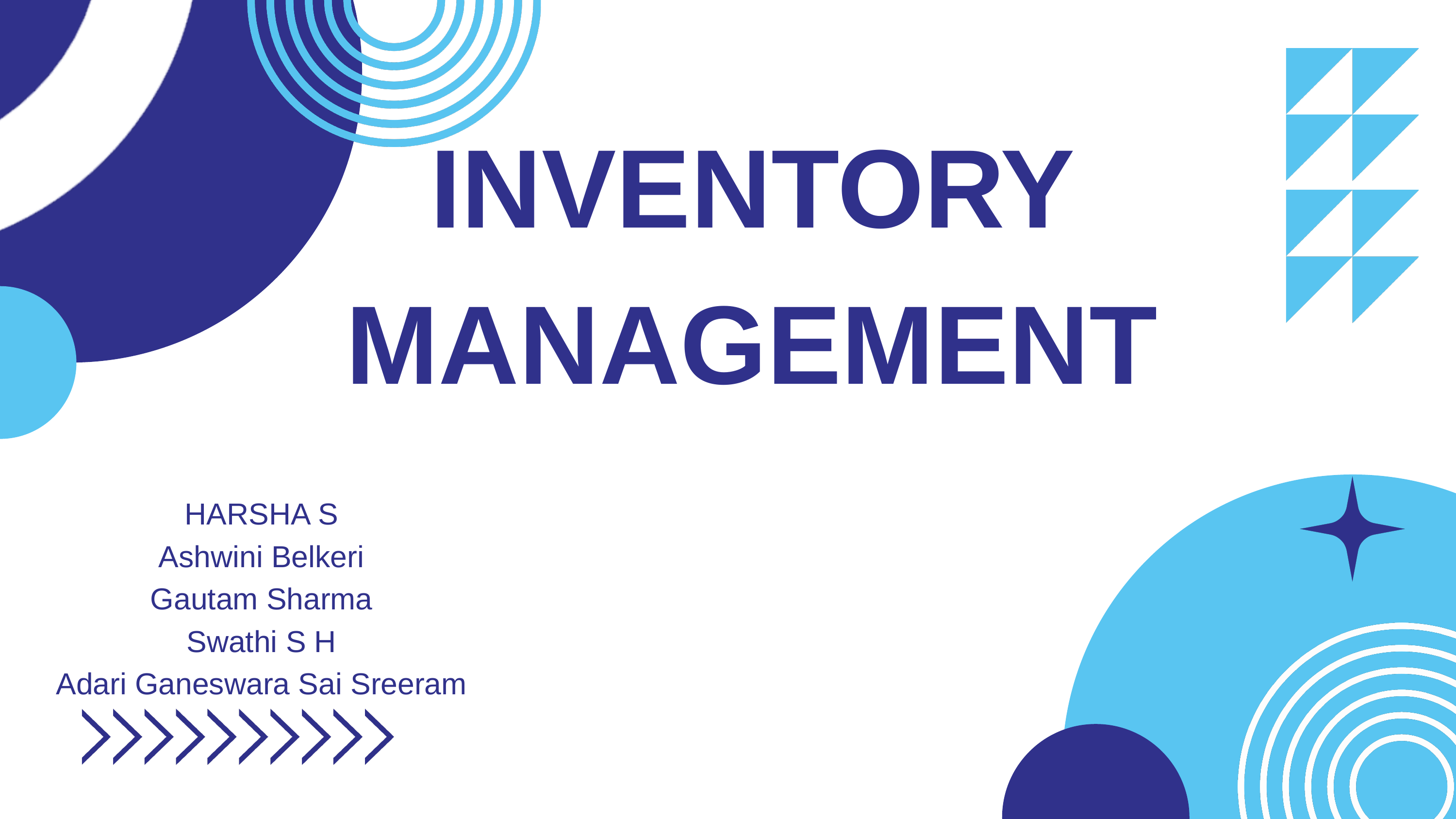

INVENTORY MANAGEMENT

HARSHA S
Ashwini Belkeri
Gautam Sharma
Swathi S H
Adari Ganeswara Sai Sreeram